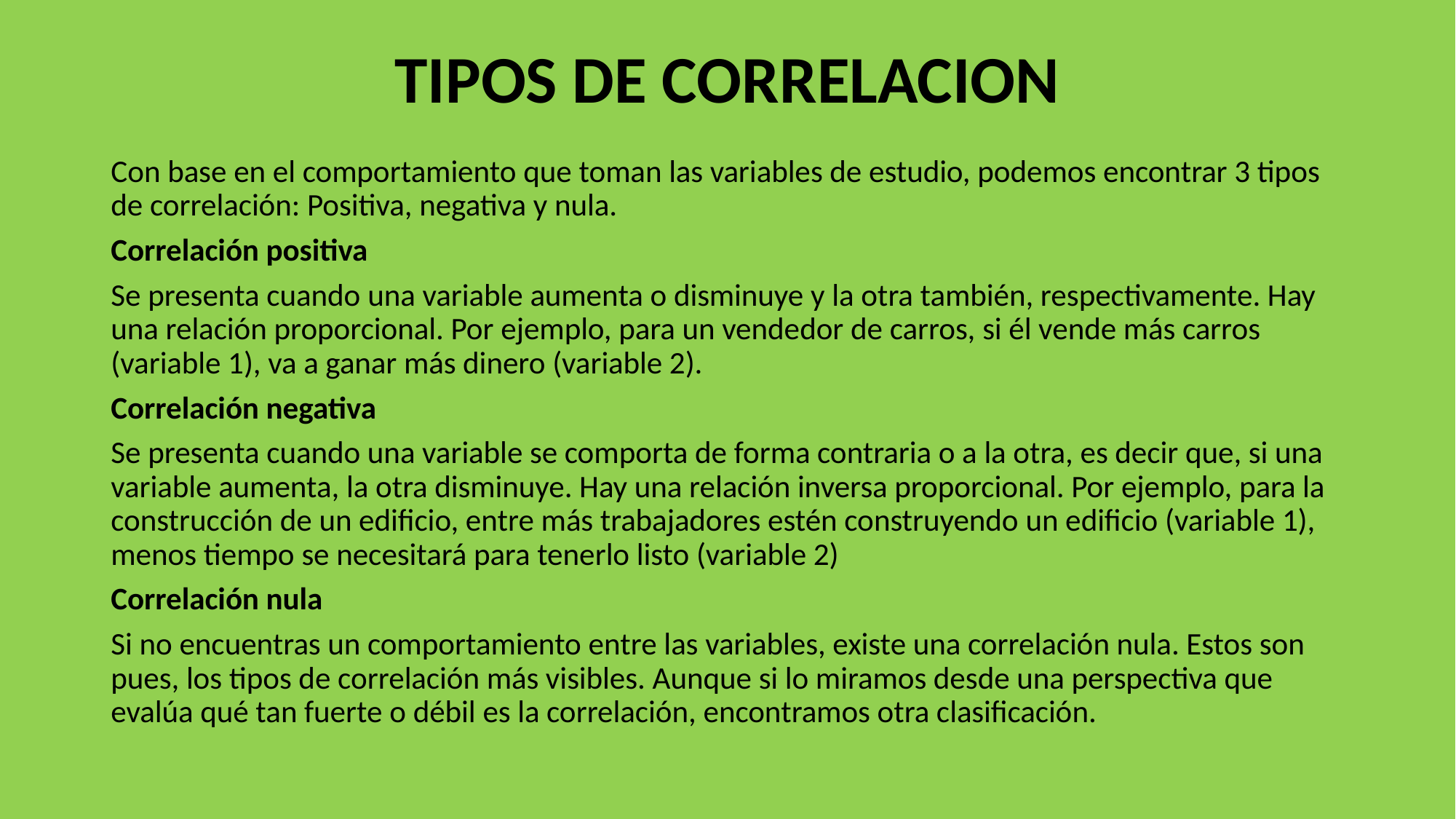

# TIPOS DE CORRELACION
Con base en el comportamiento que toman las variables de estudio, podemos encontrar 3 tipos de correlación: Positiva, negativa y nula.
Correlación positiva
Se presenta cuando una variable aumenta o disminuye y la otra también, respectivamente. Hay una relación proporcional. Por ejemplo, para un vendedor de carros, si él vende más carros (variable 1), va a ganar más dinero (variable 2).
Correlación negativa
Se presenta cuando una variable se comporta de forma contraria o a la otra, es decir que, si una variable aumenta, la otra disminuye. Hay una relación inversa proporcional. Por ejemplo, para la construcción de un edificio, entre más trabajadores estén construyendo un edificio (variable 1), menos tiempo se necesitará para tenerlo listo (variable 2)
Correlación nula
Si no encuentras un comportamiento entre las variables, existe una correlación nula. Estos son pues, los tipos de correlación más visibles. Aunque si lo miramos desde una perspectiva que evalúa qué tan fuerte o débil es la correlación, encontramos otra clasificación.